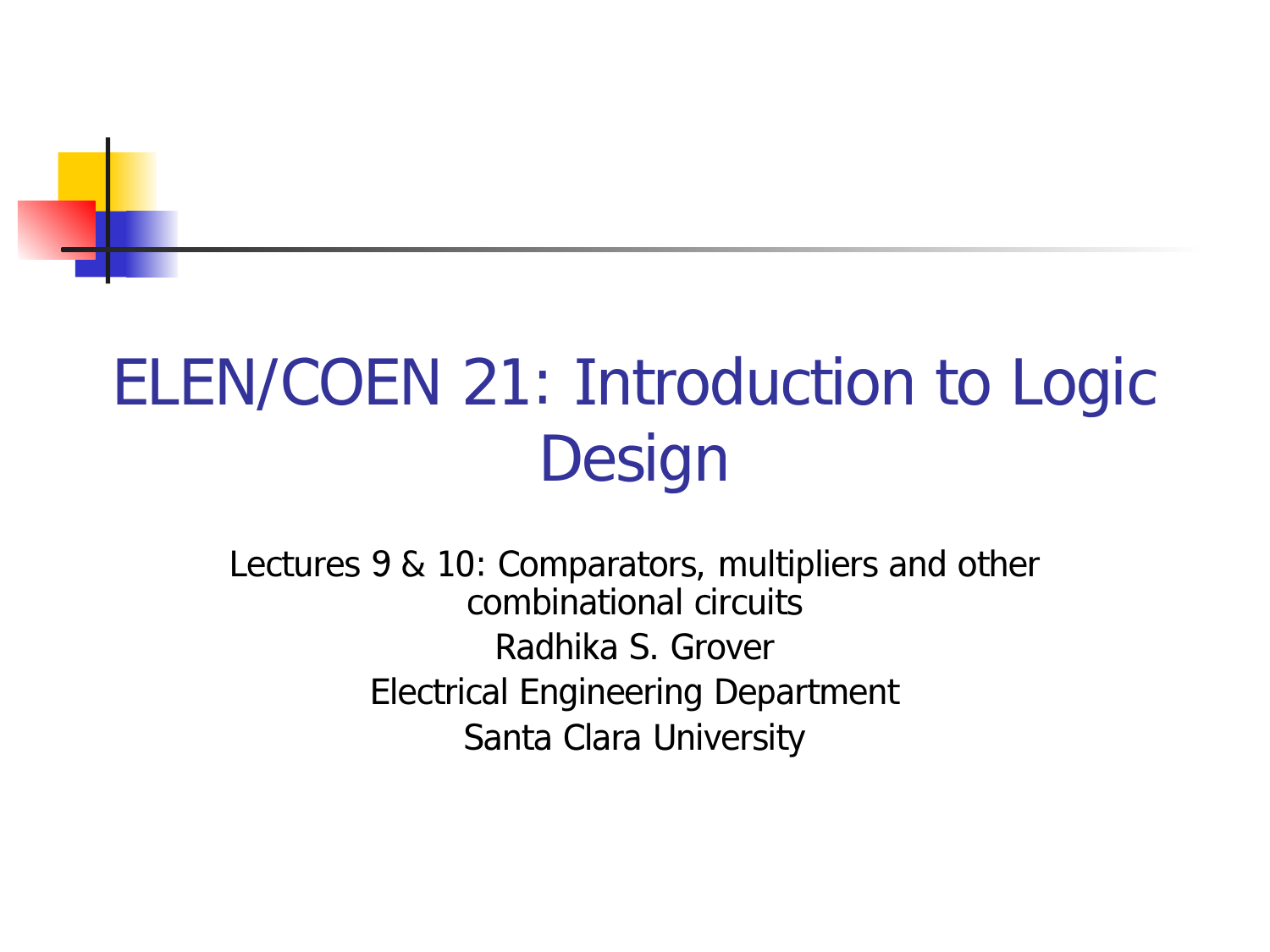

# ELEN/COEN 21: Introduction to Logic Design
Lectures 9 & 10: Comparators, multipliers and other combinational circuits
Radhika S. Grover
Electrical Engineering Department
Santa Clara University